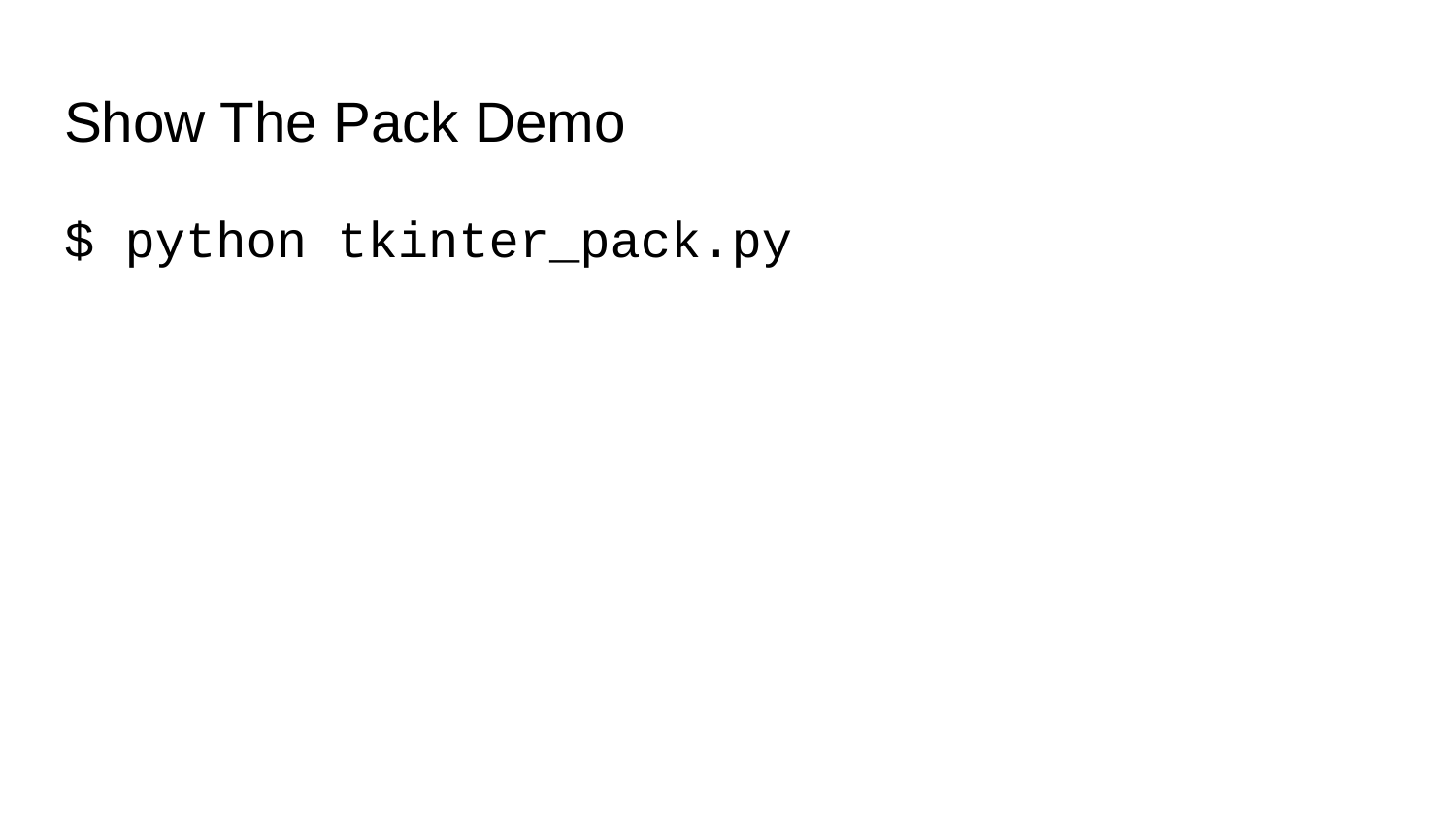

# Show The Pack Demo
$ python tkinter_pack.py